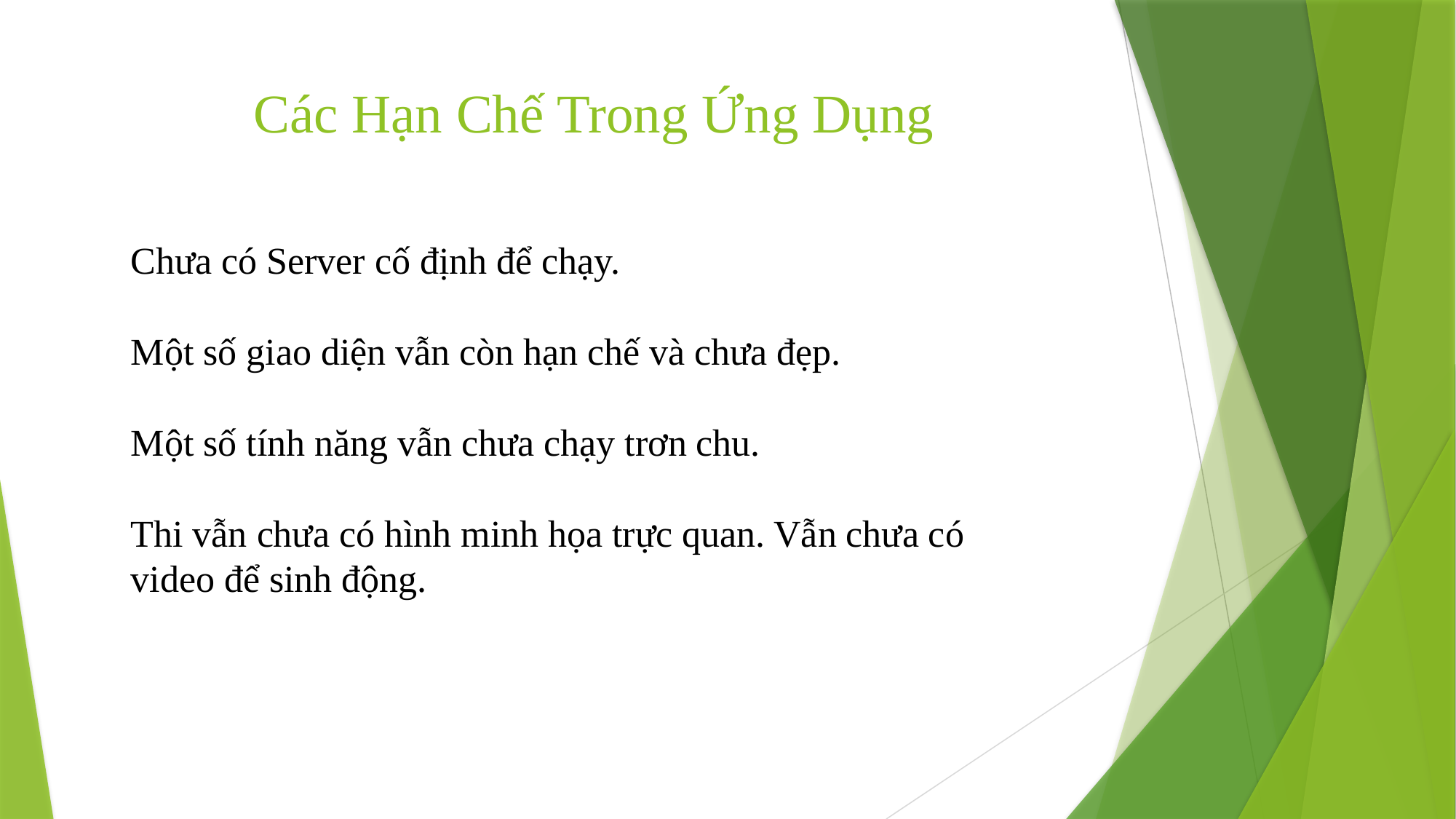

# Các Hạn Chế Trong Ứng Dụng
Chưa có Server cố định để chạy.

Một số giao diện vẫn còn hạn chế và chưa đẹp.

Một số tính năng vẫn chưa chạy trơn chu.

Thi vẫn chưa có hình minh họa trực quan. Vẫn chưa có video để sinh động.